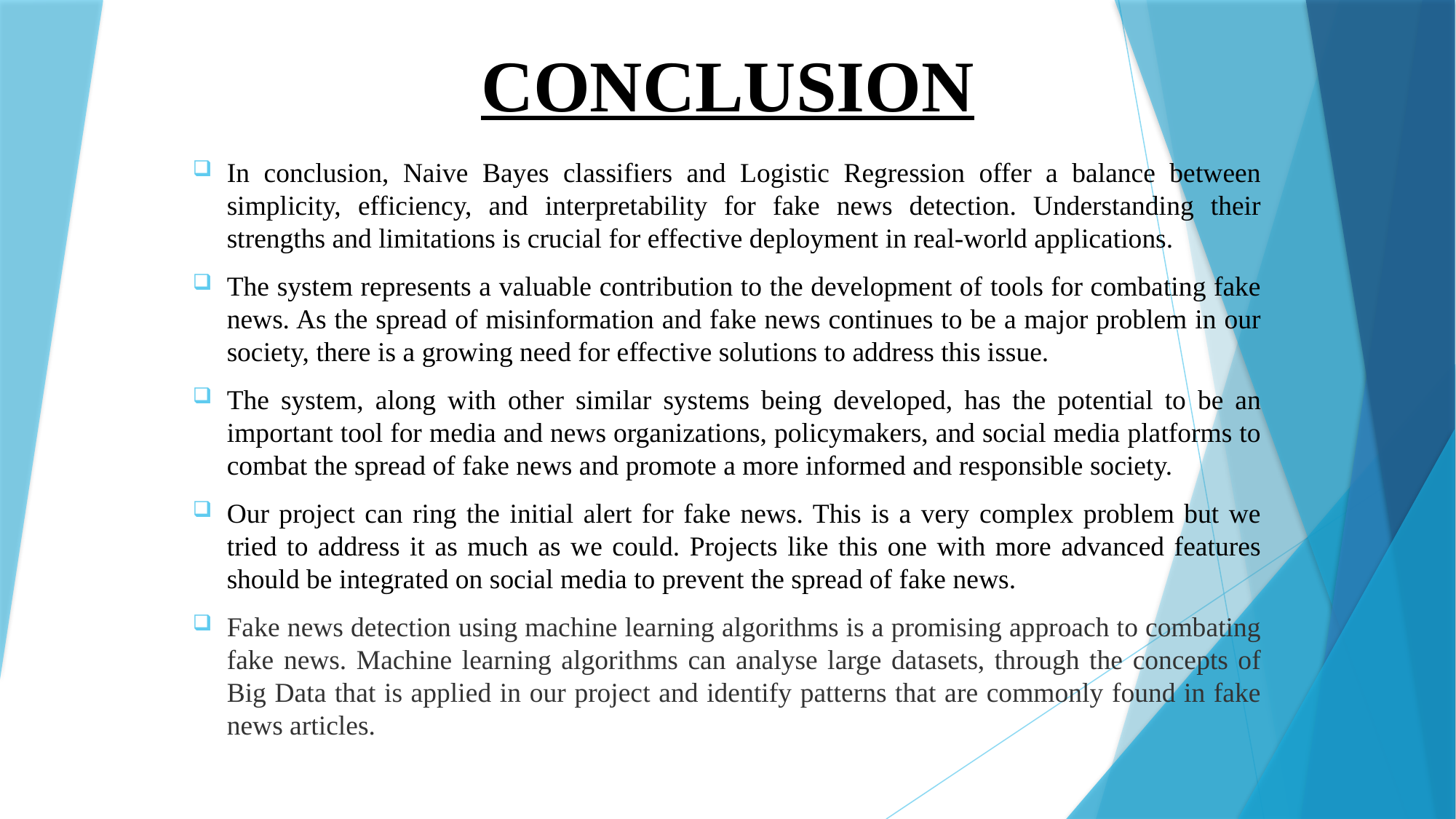

# CONCLUSION
In conclusion, Naive Bayes classifiers and Logistic Regression offer a balance between simplicity, efficiency, and interpretability for fake news detection. Understanding their strengths and limitations is crucial for effective deployment in real-world applications.
The system represents a valuable contribution to the development of tools for combating fake news. As the spread of misinformation and fake news continues to be a major problem in our society, there is a growing need for effective solutions to address this issue.
The system, along with other similar systems being developed, has the potential to be an important tool for media and news organizations, policymakers, and social media platforms to combat the spread of fake news and promote a more informed and responsible society.
Our project can ring the initial alert for fake news. This is a very complex problem but we tried to address it as much as we could. Projects like this one with more advanced features should be integrated on social media to prevent the spread of fake news.
Fake news detection using machine learning algorithms is a promising approach to combating fake news. Machine learning algorithms can analyse large datasets, through the concepts of Big Data that is applied in our project and identify patterns that are commonly found in fake news articles.